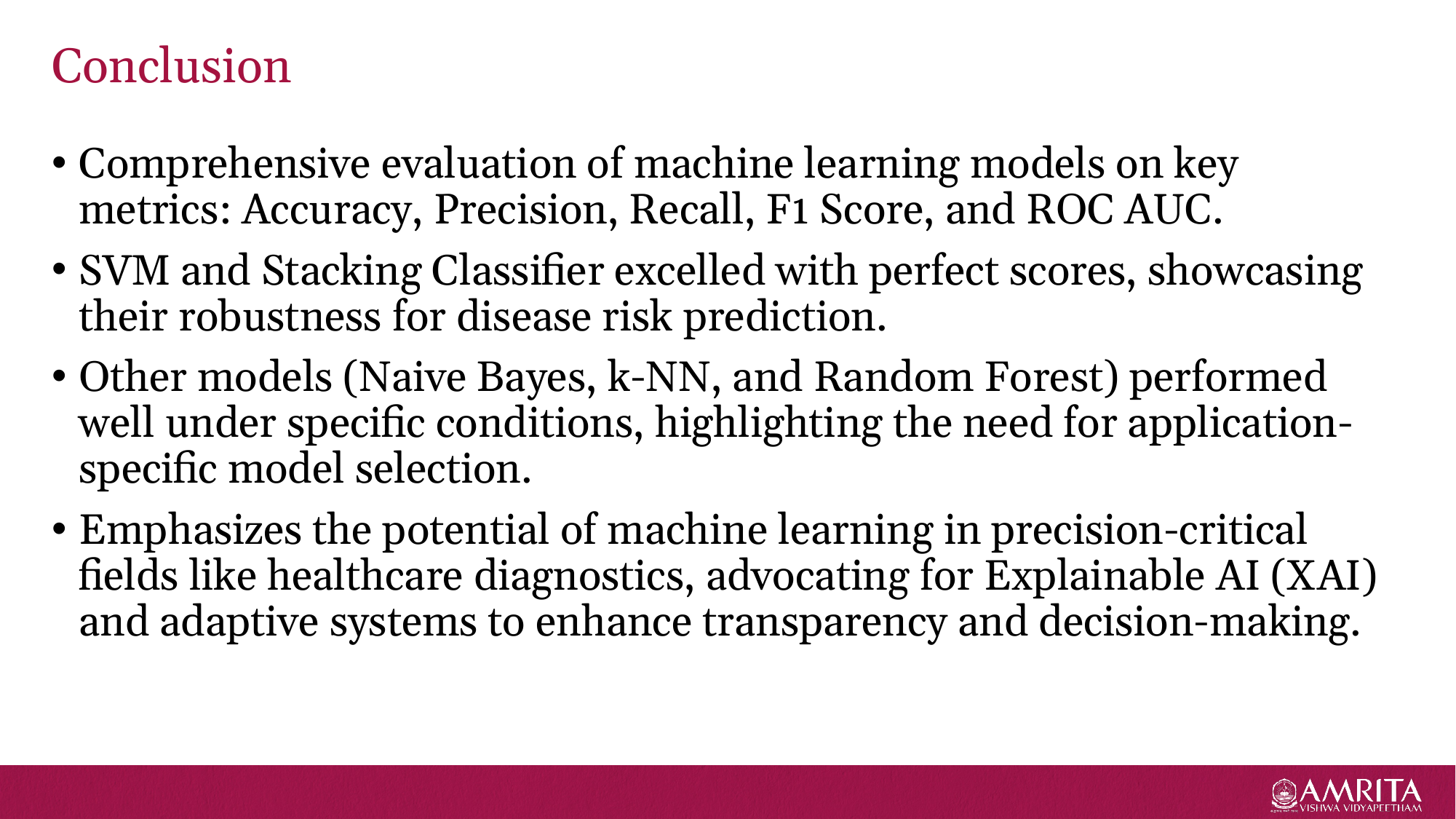

# Conclusion
Comprehensive evaluation of machine learning models on key metrics: Accuracy, Precision, Recall, F1 Score, and ROC AUC.
SVM and Stacking Classifier excelled with perfect scores, showcasing their robustness for disease risk prediction.
Other models (Naive Bayes, k-NN, and Random Forest) performed well under specific conditions, highlighting the need for application-specific model selection.
Emphasizes the potential of machine learning in precision-critical fields like healthcare diagnostics, advocating for Explainable AI (XAI) and adaptive systems to enhance transparency and decision-making.